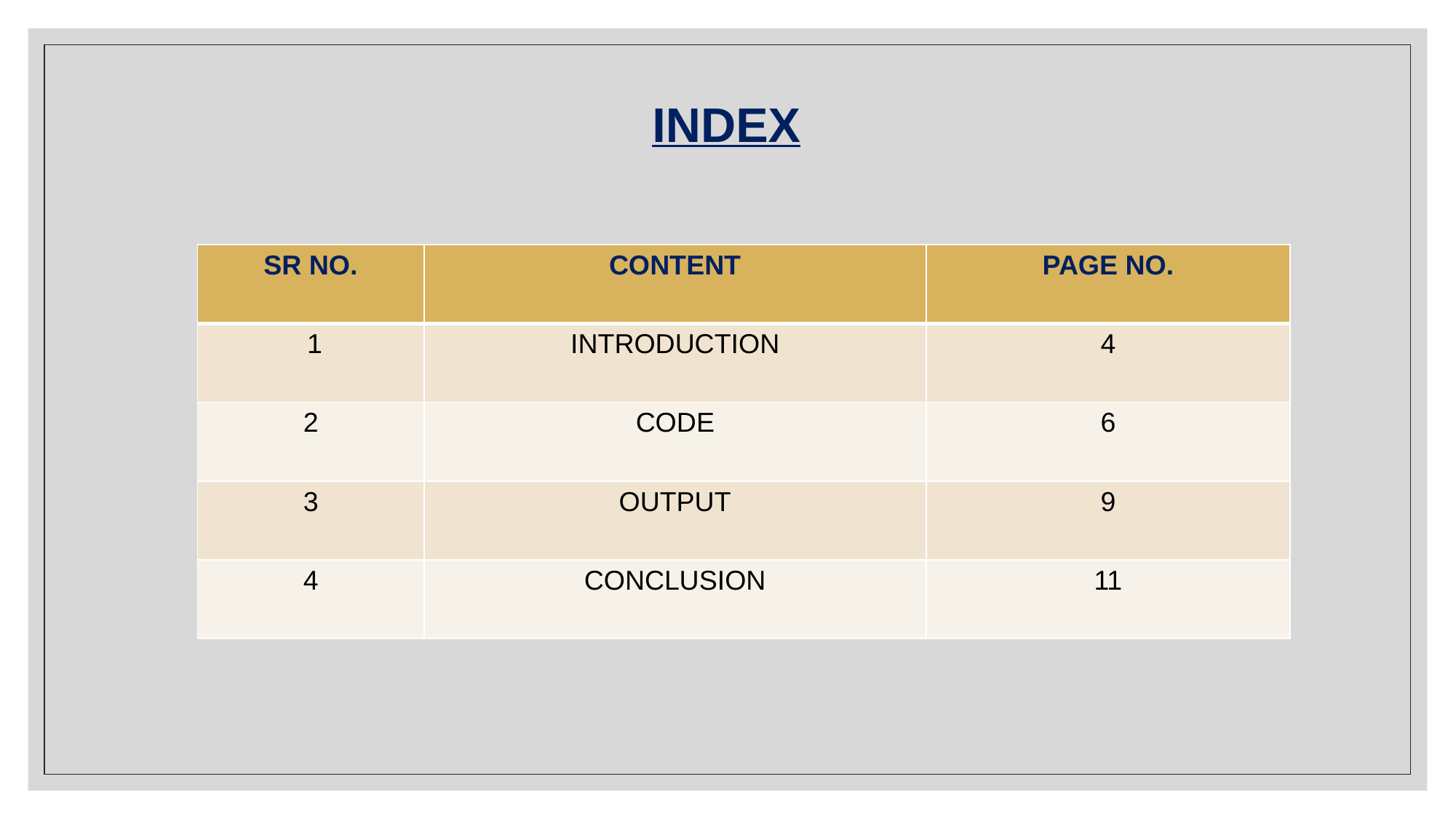

INDEX
| SR NO. | CONTENT | PAGE NO. |
| --- | --- | --- |
| 1 | INTRODUCTION | 4 |
| 2 | CODE | 6 |
| 3 | OUTPUT | 9 |
| 4 | CONCLUSION | 11 |